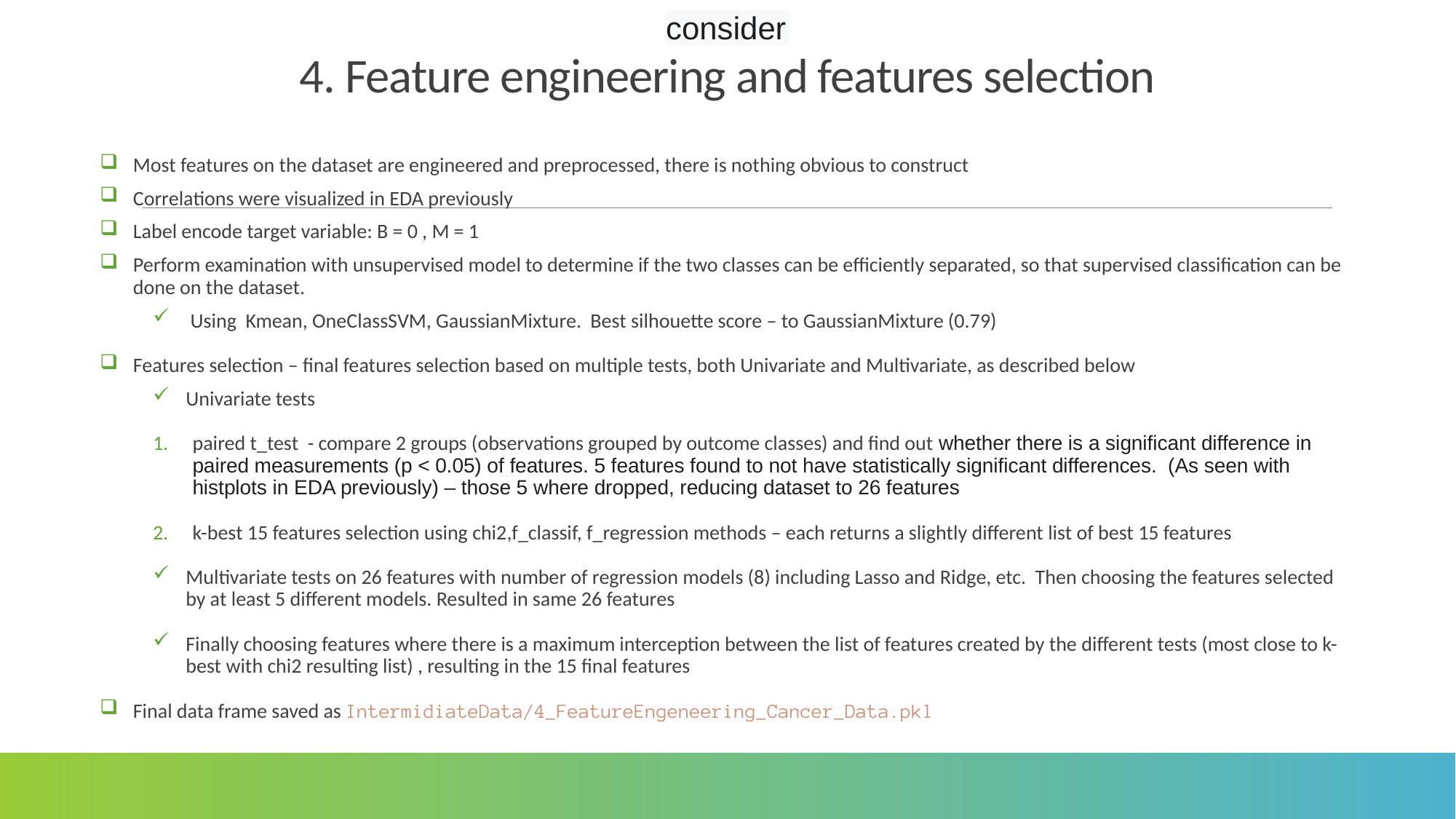

consider
# 4. Feature engineering and features selection

Most features on the dataset are engineered and preprocessed, there is nothing obvious to construct
Correlations were visualized in EDA previously
Label encode target variable: B = 0 , M = 1
Perform examination with unsupervised model to determine if the two classes can be efficiently separated, so that supervised classification can be done on the dataset.
 Using  Kmean, OneClassSVM, GaussianMixture.  Best silhouette score – to GaussianMixture (0.79)
Features selection – final features selection based on multiple tests, both Univariate and Multivariate, as described below
Univariate tests
paired t_test  - compare 2 groups (observations grouped by outcome classes) and find out whether there is a significant difference in paired measurements (p < 0.05) of features. 5 features found to not have statistically significant differences.  (As seen with histplots in EDA previously) – those 5 where dropped, reducing dataset to 26 features
k-best 15 features selection using chi2,f_classif, f_regression methods – each returns a slightly different list of best 15 features
Multivariate tests on 26 features with number of regression models (8) including Lasso and Ridge, etc.  Then choosing the features selected by at least 5 different models. Resulted in same 26 features
Finally choosing features where there is a maximum interception between the list of features created by the different tests (most close to k-best with chi2 resulting list) , resulting in the 15 final features
Final data frame saved as IntermidiateData/4_FeatureEngeneering_Cancer_Data.pkl